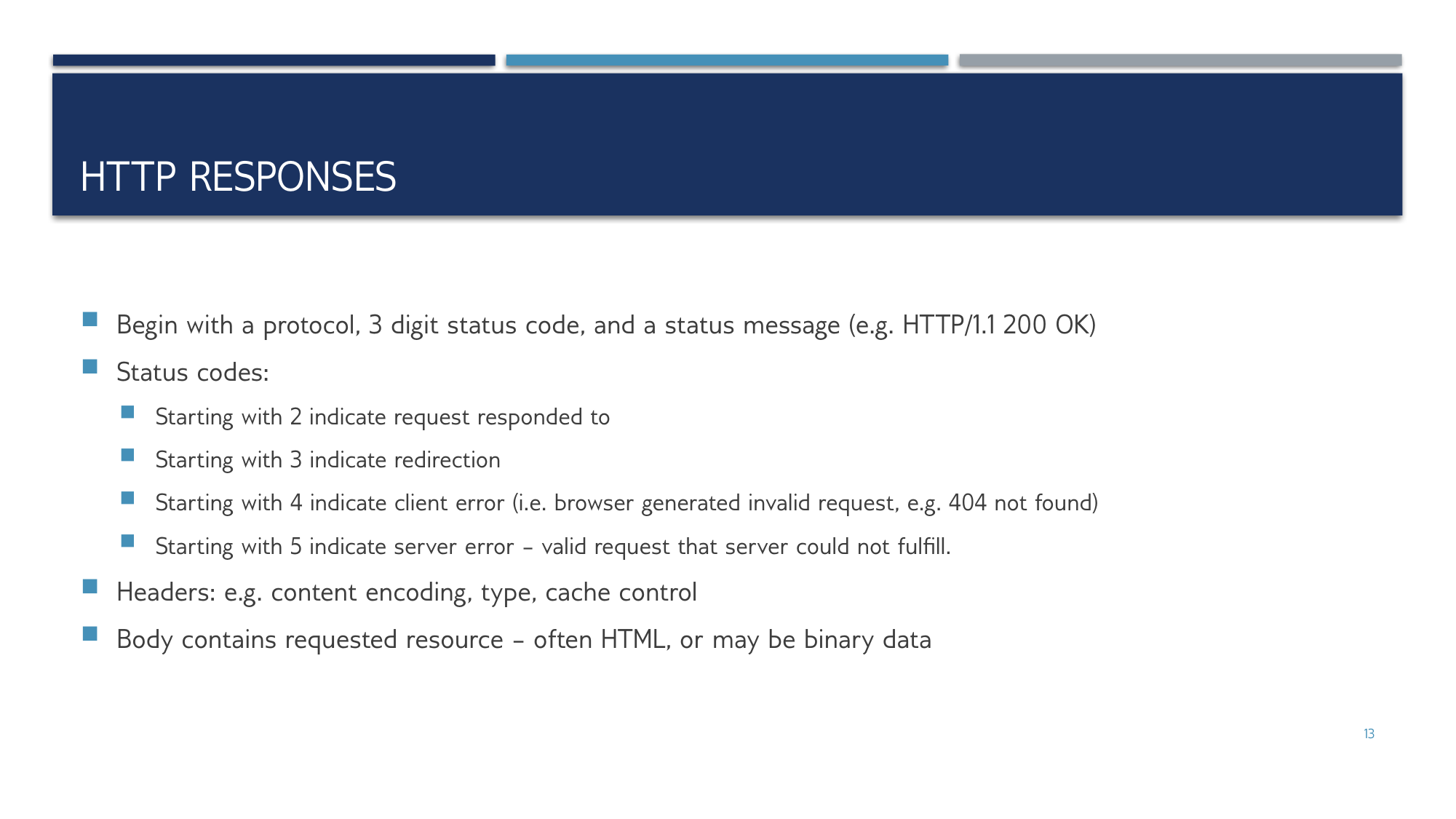

# HTTP Responses
Begin with a protocol, 3 digit status code, and a status message (e.g. HTTP/1.1 200 OK)
Status codes:
Starting with 2 indicate request responded to
Starting with 3 indicate redirection
Starting with 4 indicate client error (i.e. browser generated invalid request, e.g. 404 not found)
Starting with 5 indicate server error – valid request that server could not fulfill.
Headers: e.g. content encoding, type, cache control
Body contains requested resource – often HTML, or may be binary data
13